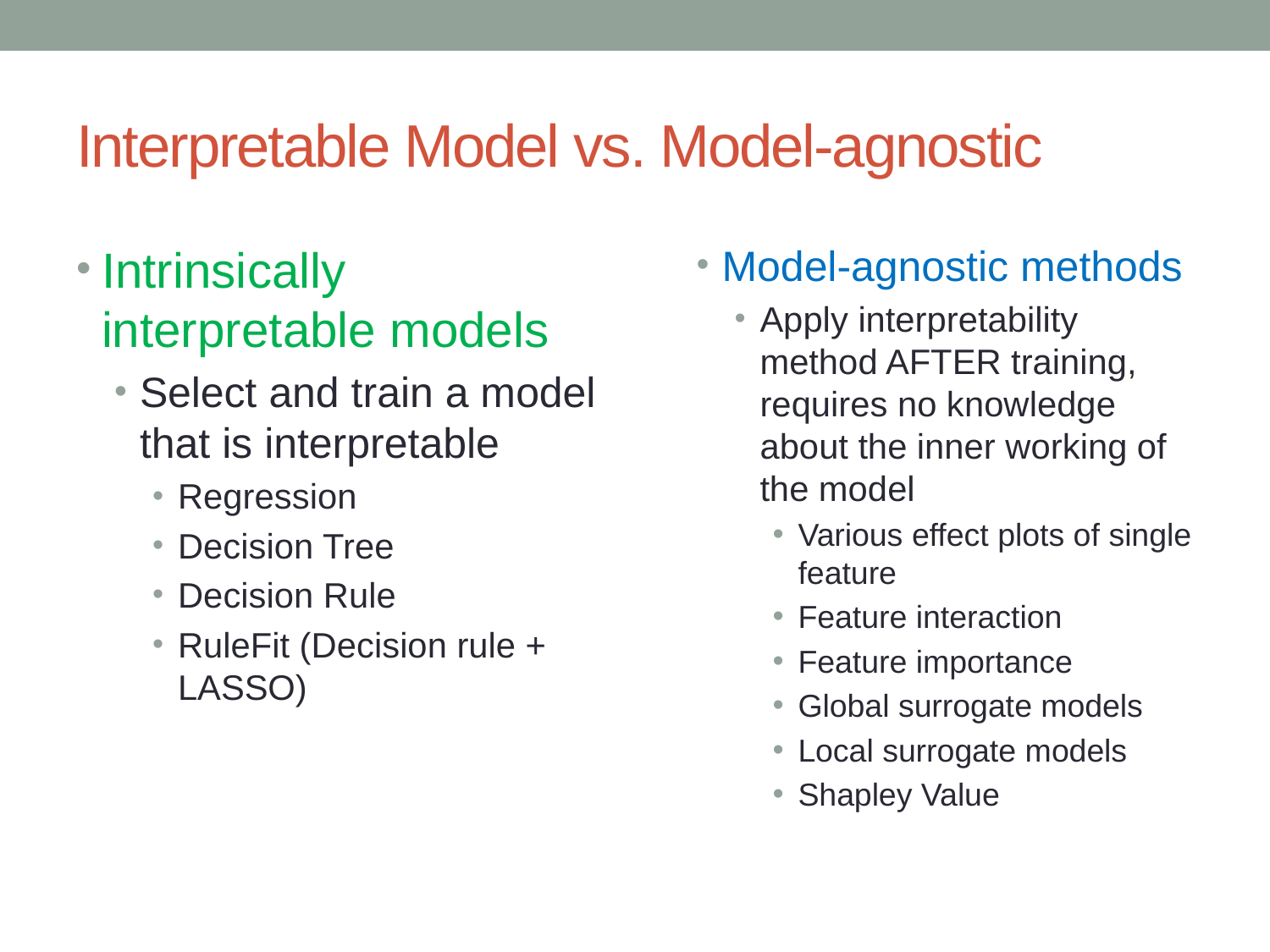

# Interpretable Model vs. Model-agnostic
Intrinsically interpretable models
Select and train a model that is interpretable
Regression
Decision Tree
Decision Rule
RuleFit (Decision rule + LASSO)

Model-agnostic methods
Apply interpretability method AFTER training, requires no knowledge about the inner working of the model
Various effect plots of single feature
Feature interaction
Feature importance
Global surrogate models
Local surrogate models
Shapley Value